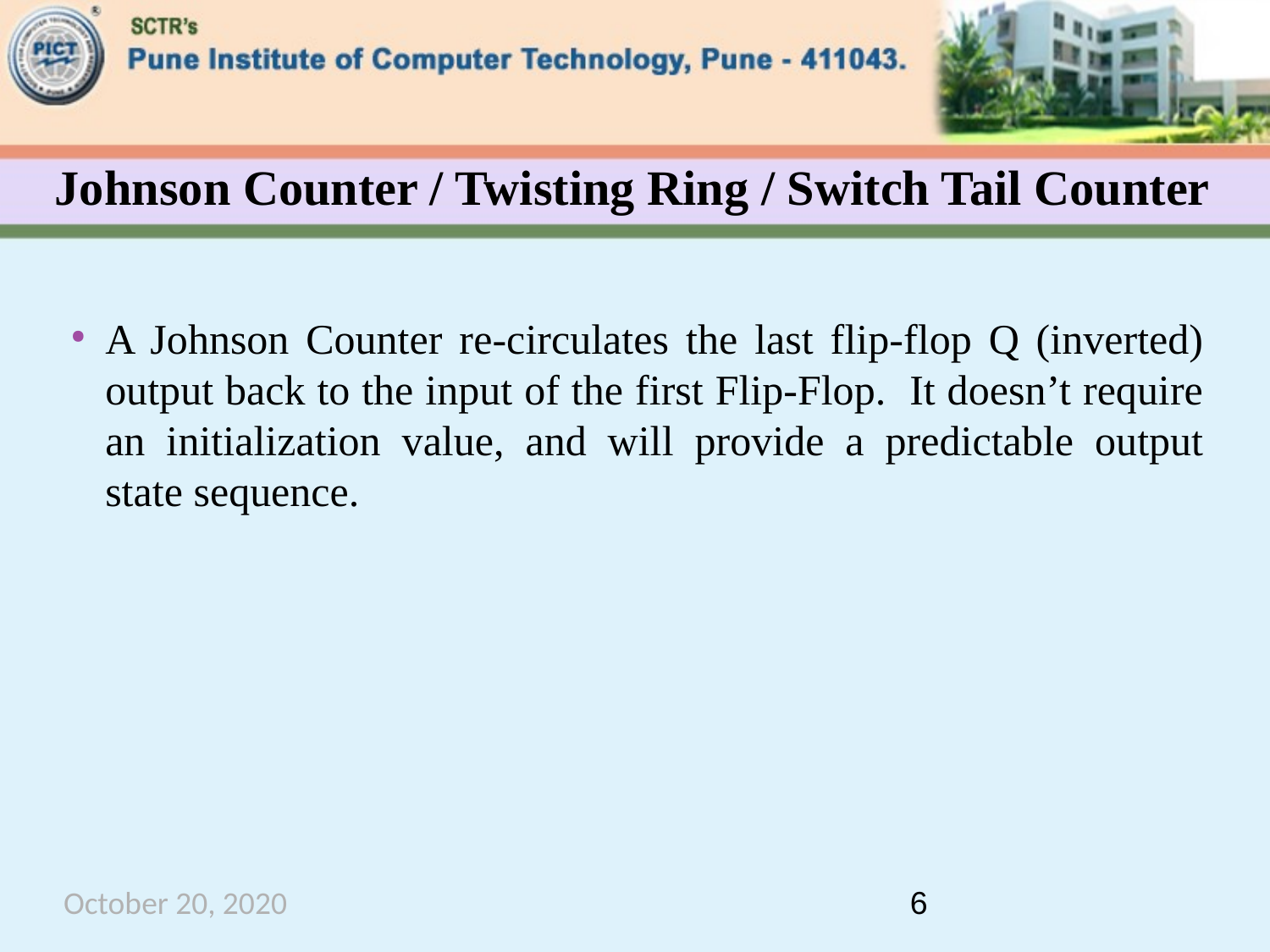

Johnson Counter / Twisting Ring / Switch Tail Counter
A Johnson Counter re-circulates the last flip-flop Q (inverted) output back to the input of the first Flip-Flop.  It doesn’t require an initialization value, and will provide a predictable output state sequence.
October 20, 2020
6